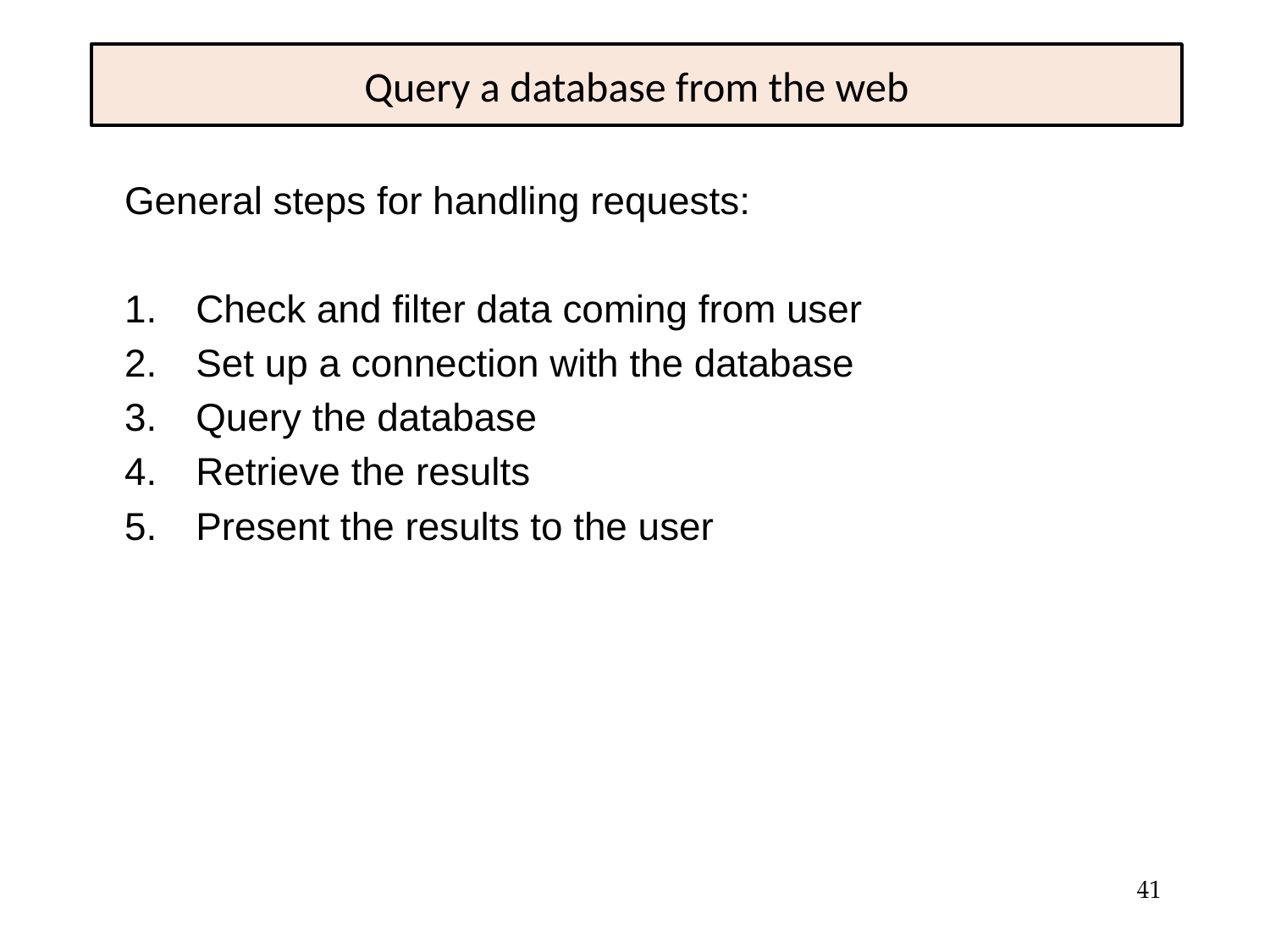

# Query a database from the web
General steps for handling requests:

Check and filter data coming from user
Set up a connection with the database
Query the database
Retrieve the results
Present the results to the user
41